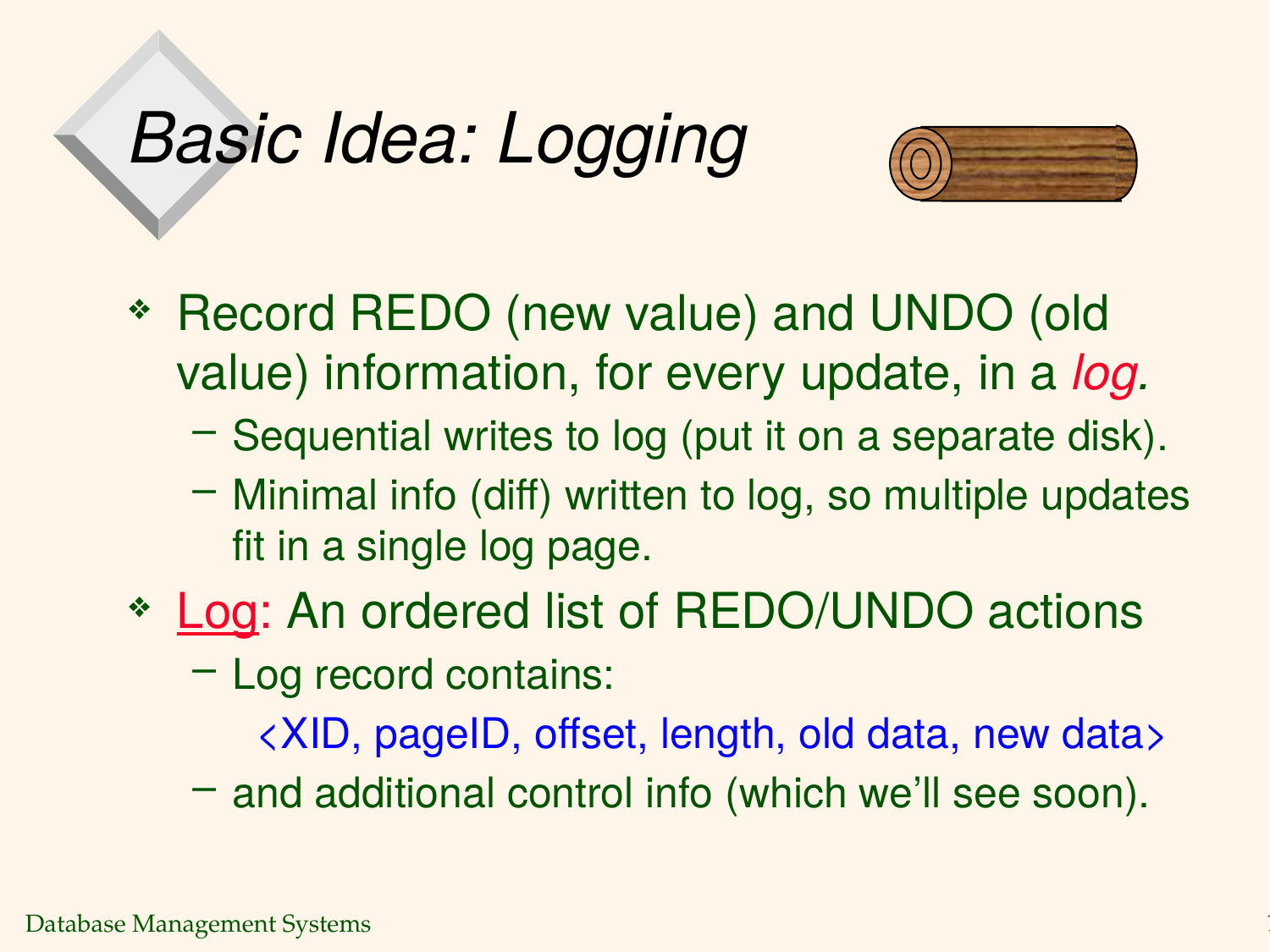

# Basic Idea: Logging

Record REDO (new value) and UNDO (old value) information, for every update, in a log.
Sequential writes to log (put it on a separate disk).
Minimal info (diff) written to log, so multiple updates fit in a single log page.
Log: An ordered list of REDO/UNDO actions
Log record contains:
<XID, pageID, offset, length, old data, new data>
and additional control info (which we’ll see soon).